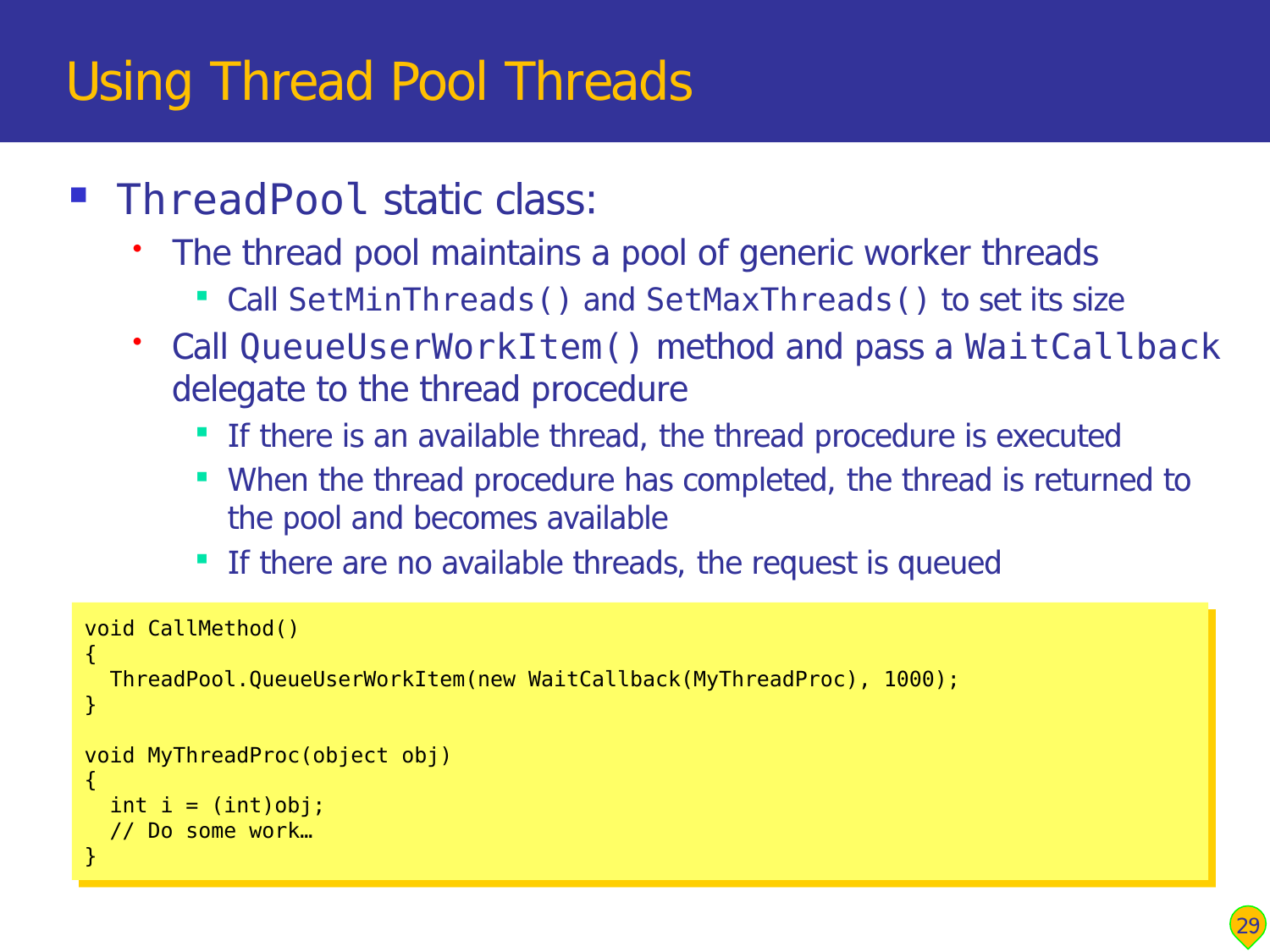

# Using Thread Pool Threads
ThreadPool static class:
The thread pool maintains a pool of generic worker threads
Call SetMinThreads() and SetMaxThreads() to set its size
Call QueueUserWorkItem() method and pass a WaitCallback delegate to the thread procedure
If there is an available thread, the thread procedure is executed
When the thread procedure has completed, the thread is returned to the pool and becomes available
If there are no available threads, the request is queued

void CallMethod()
{
  ThreadPool.QueueUserWorkItem(new WaitCallback(MyThreadProc), 1000);
}

void MyThreadProc(object obj)
{
  int i = (int)obj;
  // Do some work…
}
29